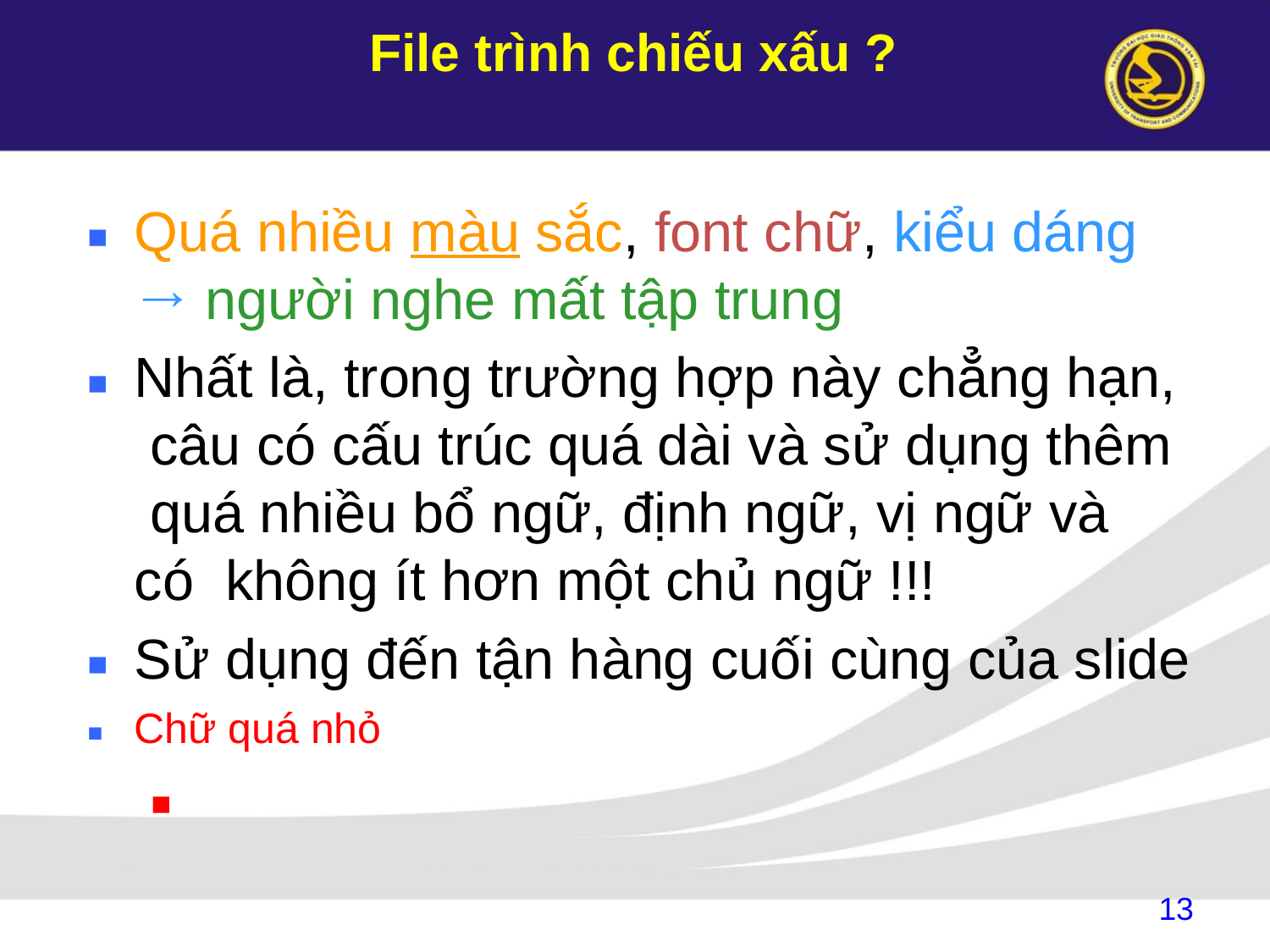

# File trình chiếu xấu ?
Quá nhiều màu sắc, font chữ, kiểu dáng
→ người nghe mất tập trung
Nhất là, trong trường hợp này chẳng hạn,  câu có cấu trúc quá dài và sử dụng thêm  quá nhiều bổ ngữ, định ngữ, vị ngữ và có  không ít hơn một chủ ngữ !!!
Sử dụng đến tận hàng cuối cùng của slide
Chữ quá nhỏ
▪
13